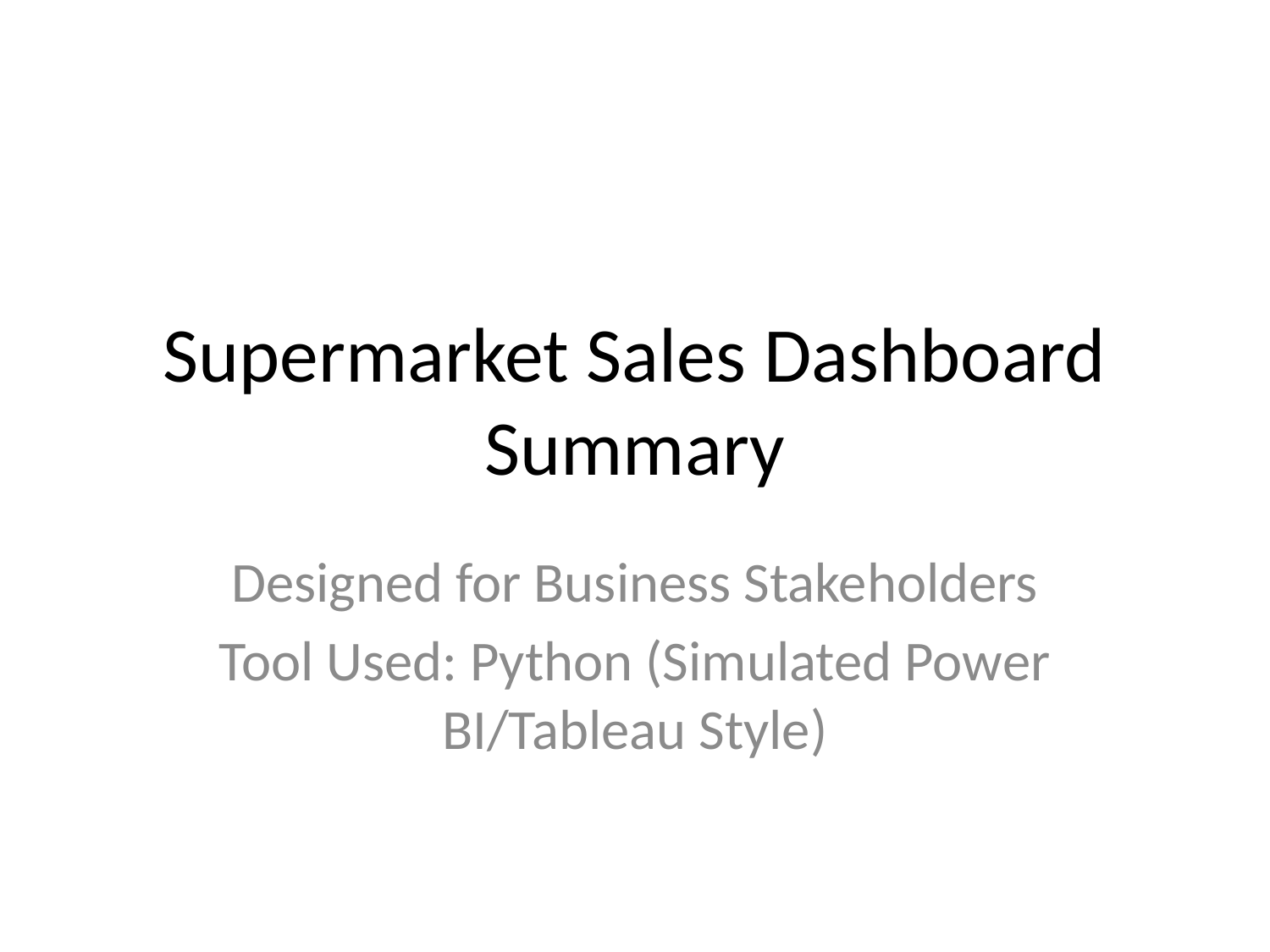

# Supermarket Sales Dashboard Summary
Designed for Business Stakeholders
Tool Used: Python (Simulated Power BI/Tableau Style)